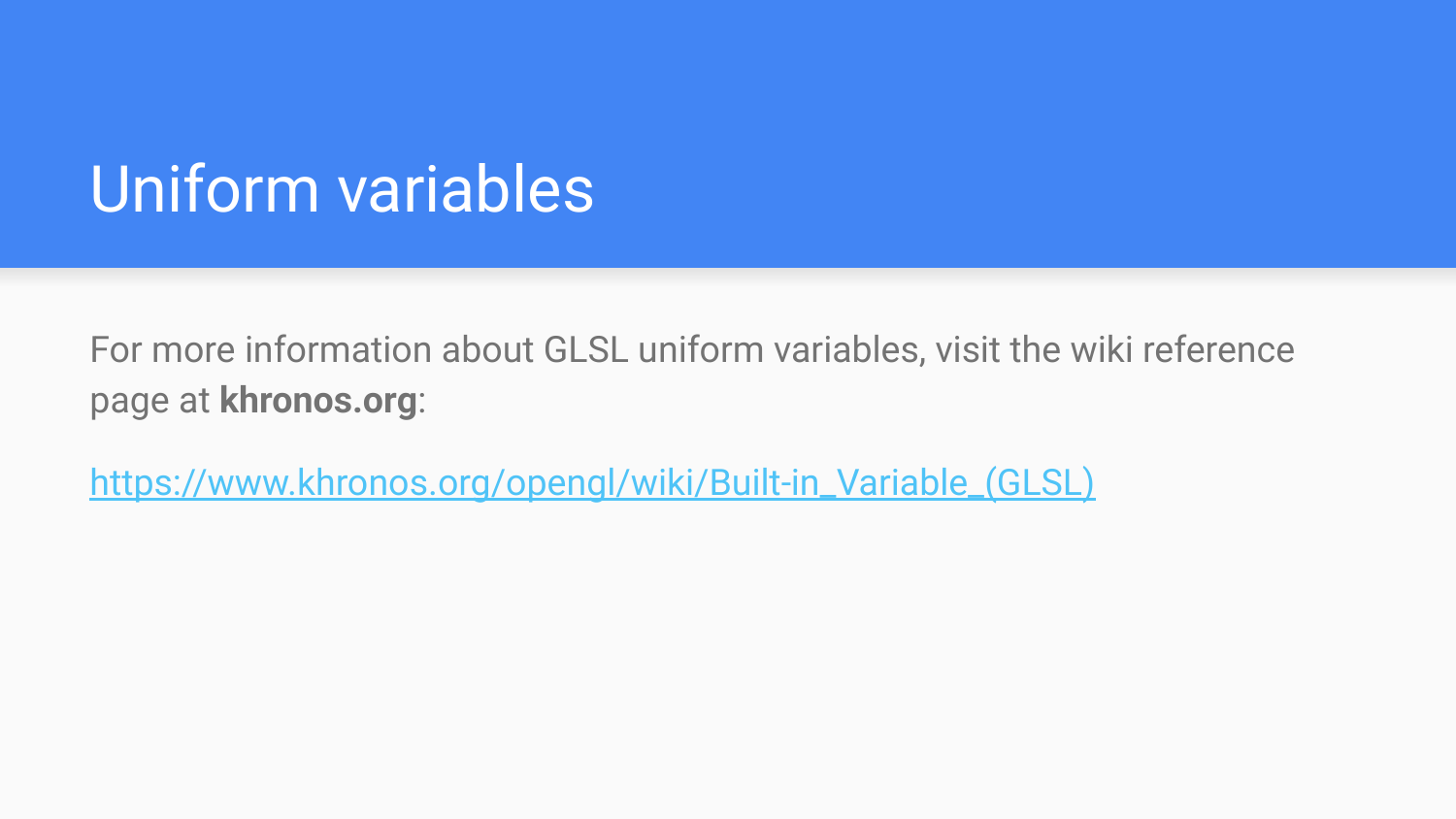

# Uniform variables
For more information about GLSL uniform variables, visit the wiki reference page at khronos.org:
https://www.khronos.org/opengl/wiki/Built-in_Variable_(GLSL)